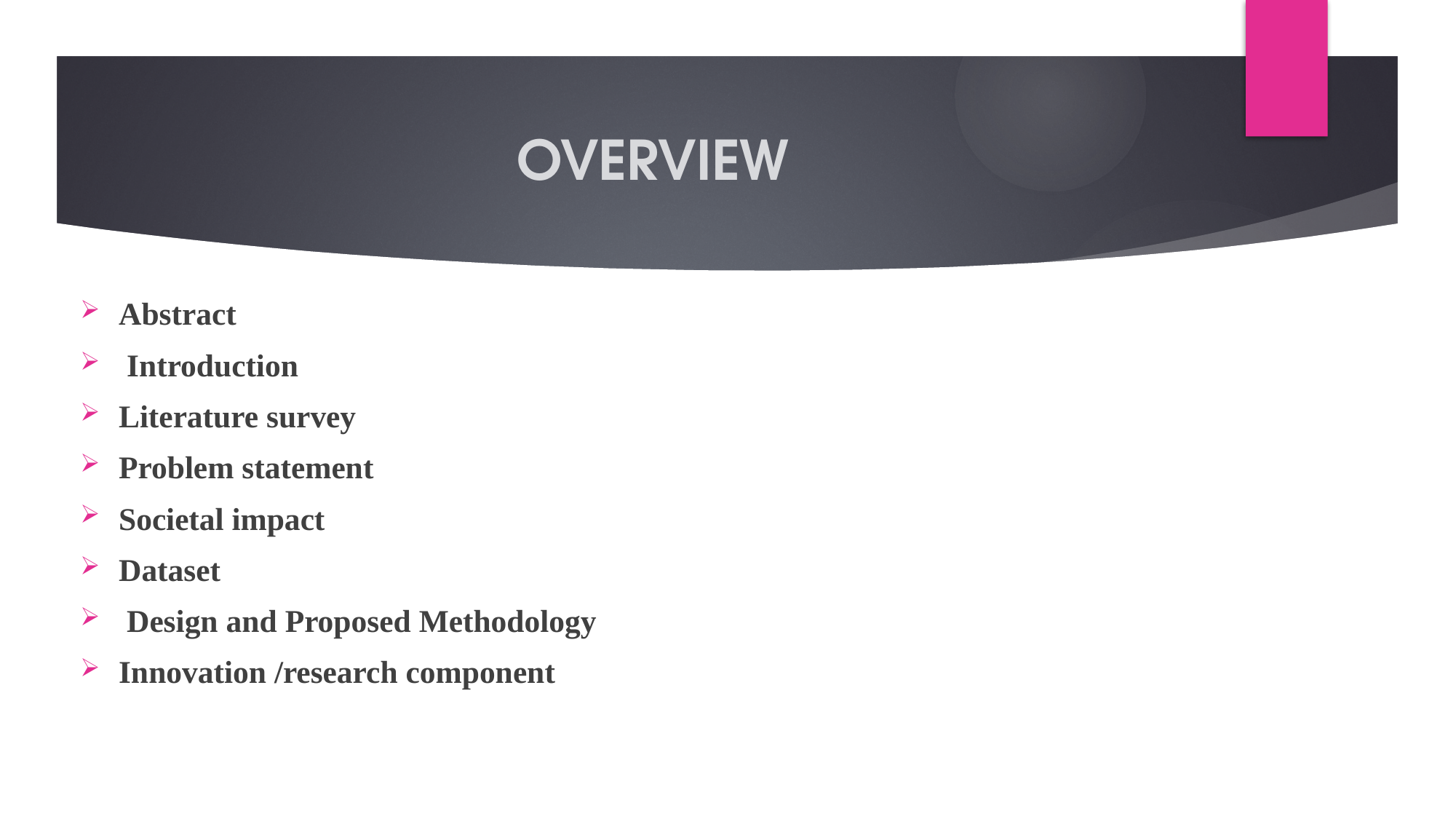

# OVERVIEW

Abstract
 Introduction
Literature survey
Problem statement
Societal impact
Dataset
 Design and Proposed Methodology
Innovation /research component